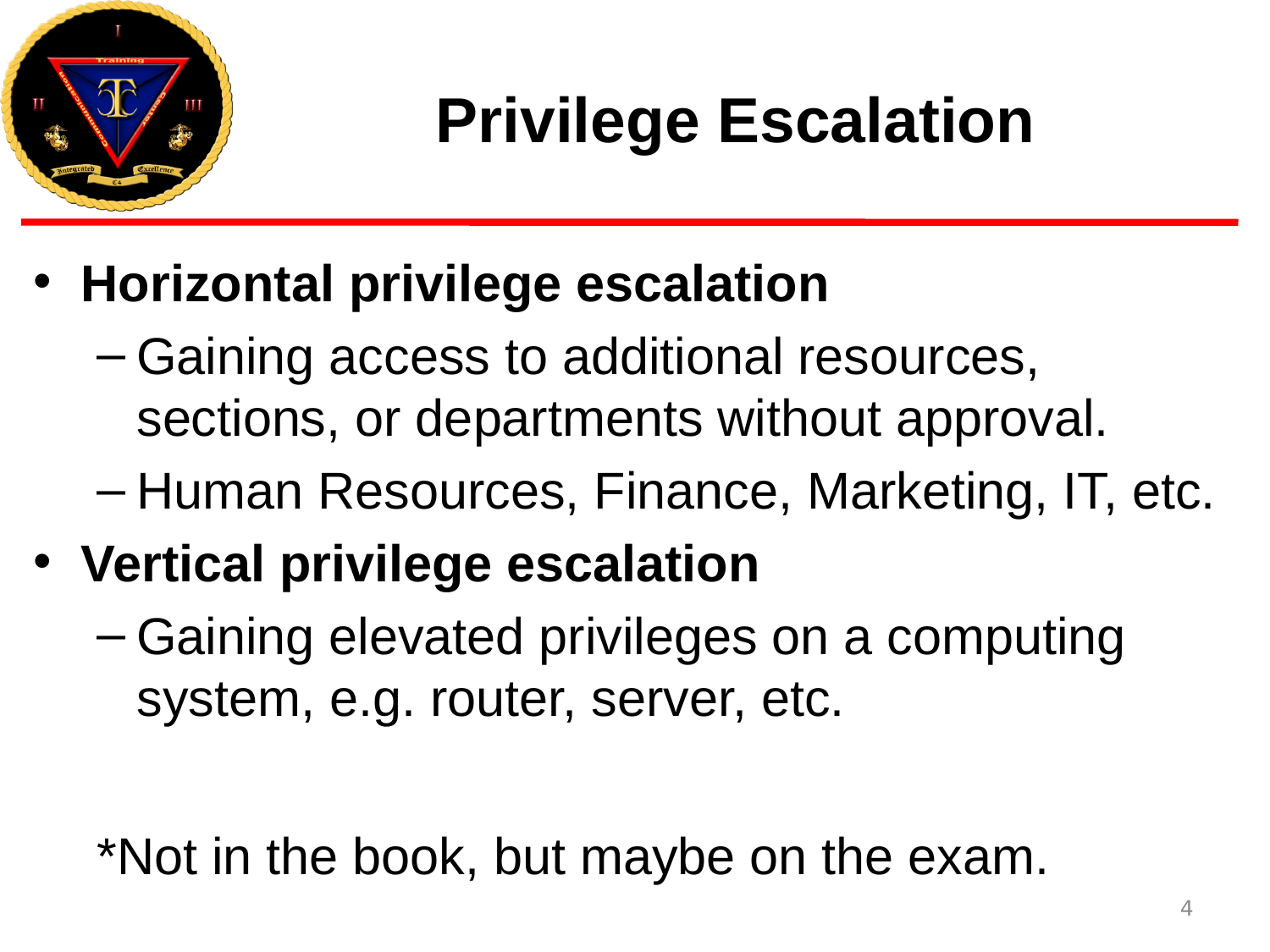

# Privilege Escalation
Horizontal privilege escalation
Gaining access to additional resources, sections, or departments without approval.
Human Resources, Finance, Marketing, IT, etc.
Vertical privilege escalation
Gaining elevated privileges on a computing system, e.g. router, server, etc.

*Not in the book, but maybe on the exam.

4